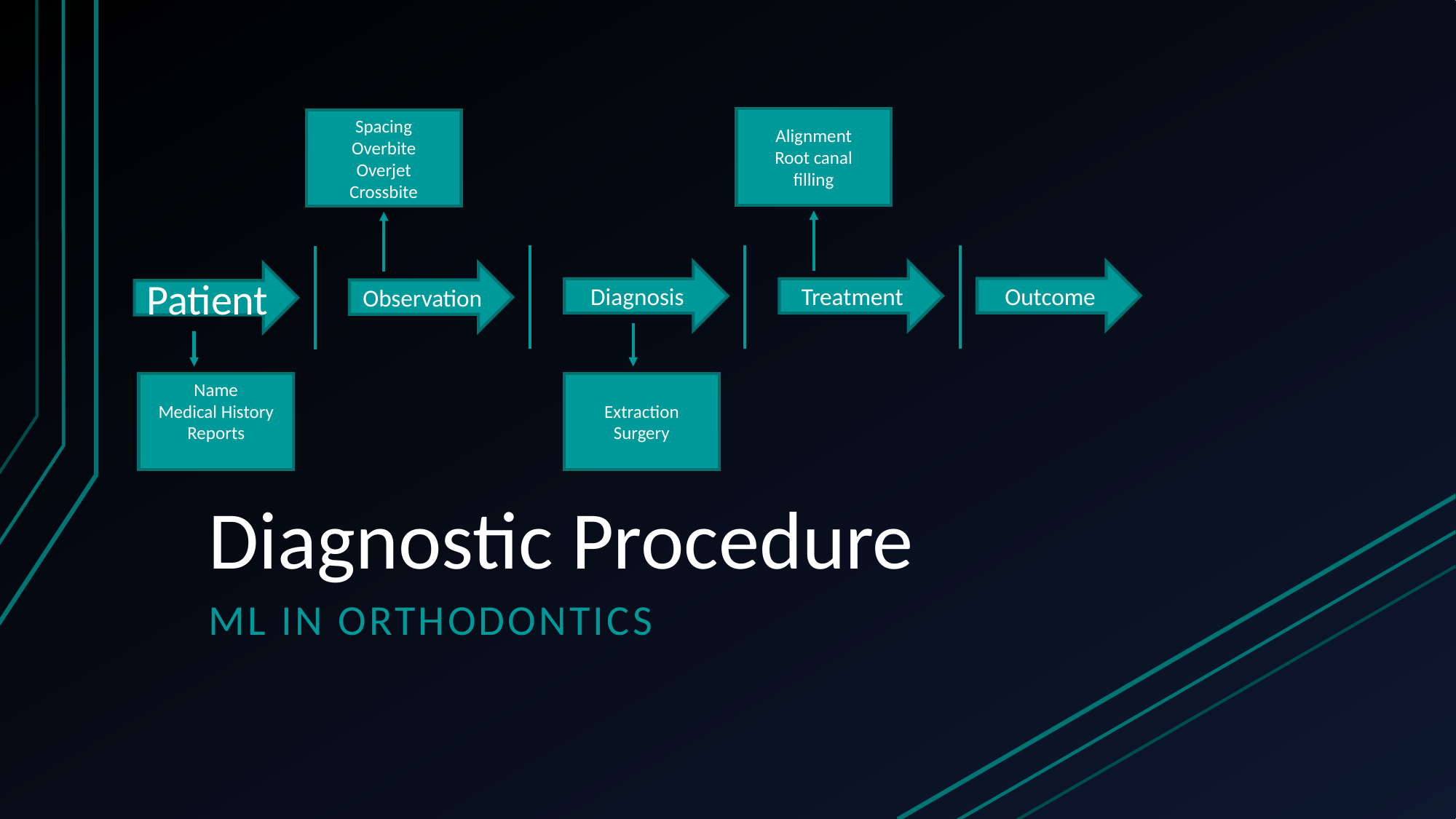

Alignment
Root canal
filling
Spacing
Overbite
Overjet
Crossbite
Outcome
Diagnosis
Treatment
Observation
Patient
Name
Medical History
Reports

Extraction
Surgery
# Diagnostic Procedure
ML IN Orthodontics